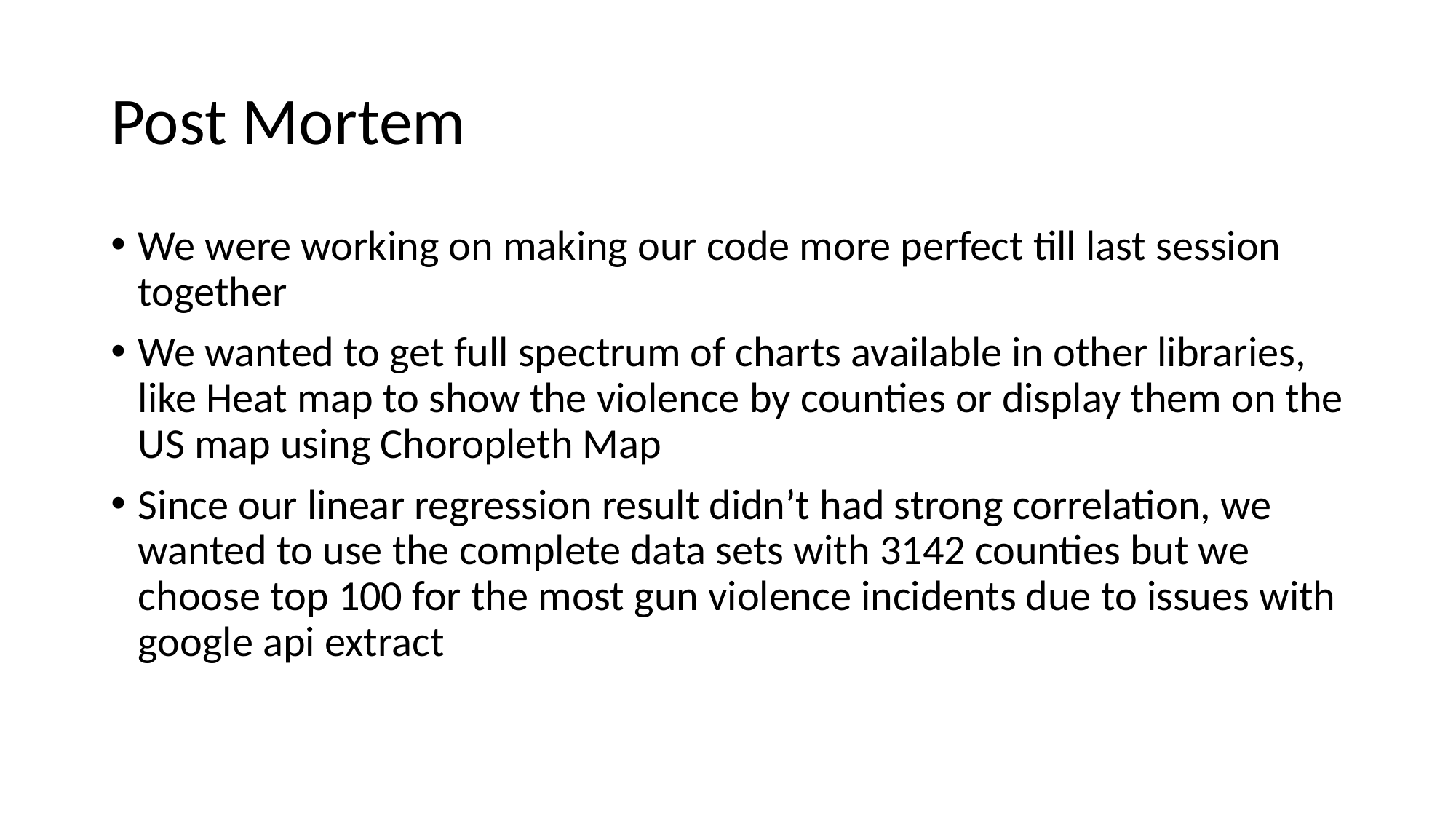

# Post Mortem
We were working on making our code more perfect till last session together
We wanted to get full spectrum of charts available in other libraries, like Heat map to show the violence by counties or display them on the US map using Choropleth Map
Since our linear regression result didn’t had strong correlation, we wanted to use the complete data sets with 3142 counties but we choose top 100 for the most gun violence incidents due to issues with google api extract